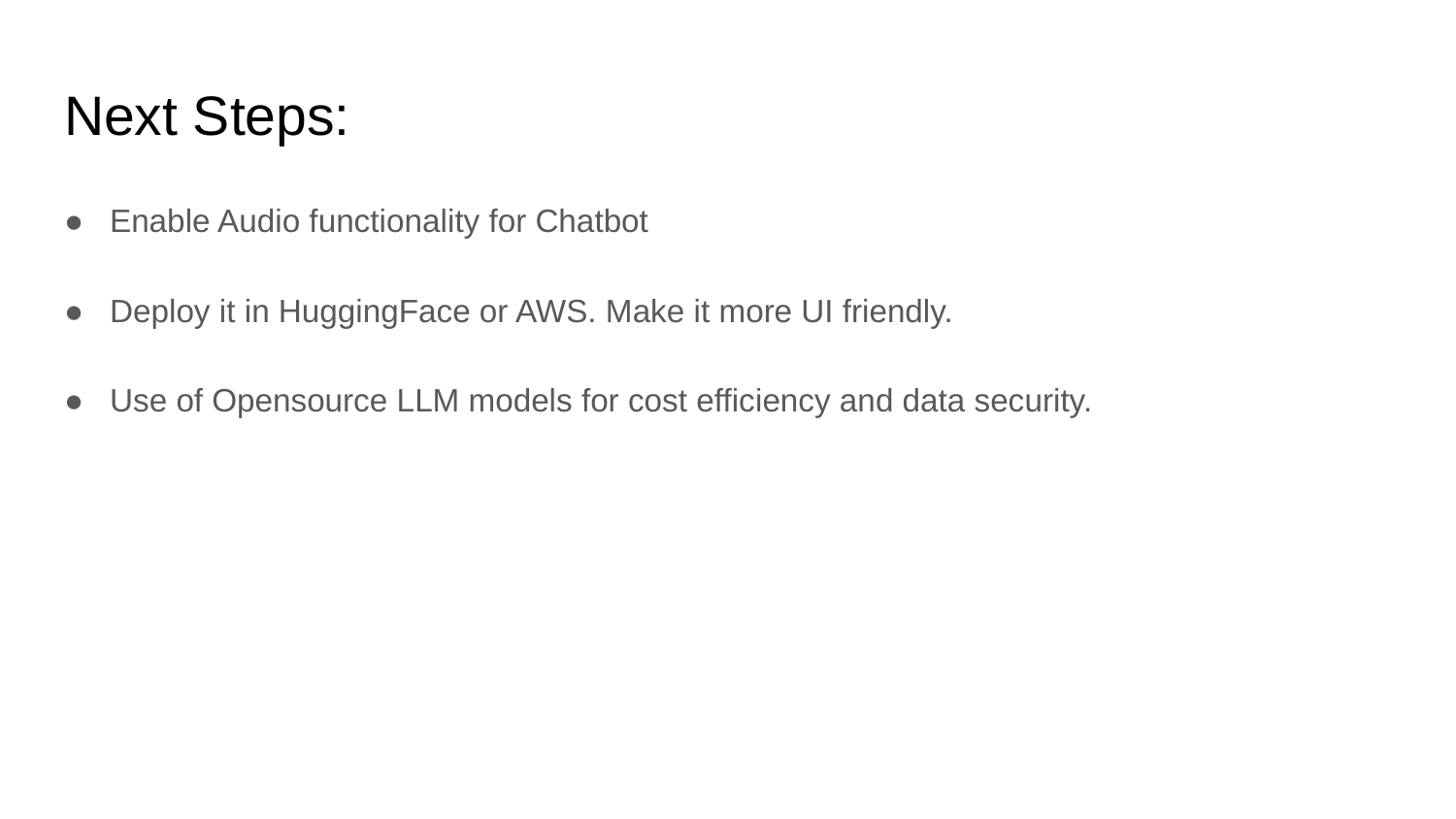

# Next Steps:
Enable Audio functionality for Chatbot
Deploy it in HuggingFace or AWS. Make it more UI friendly.
Use of Opensource LLM models for cost efficiency and data security.